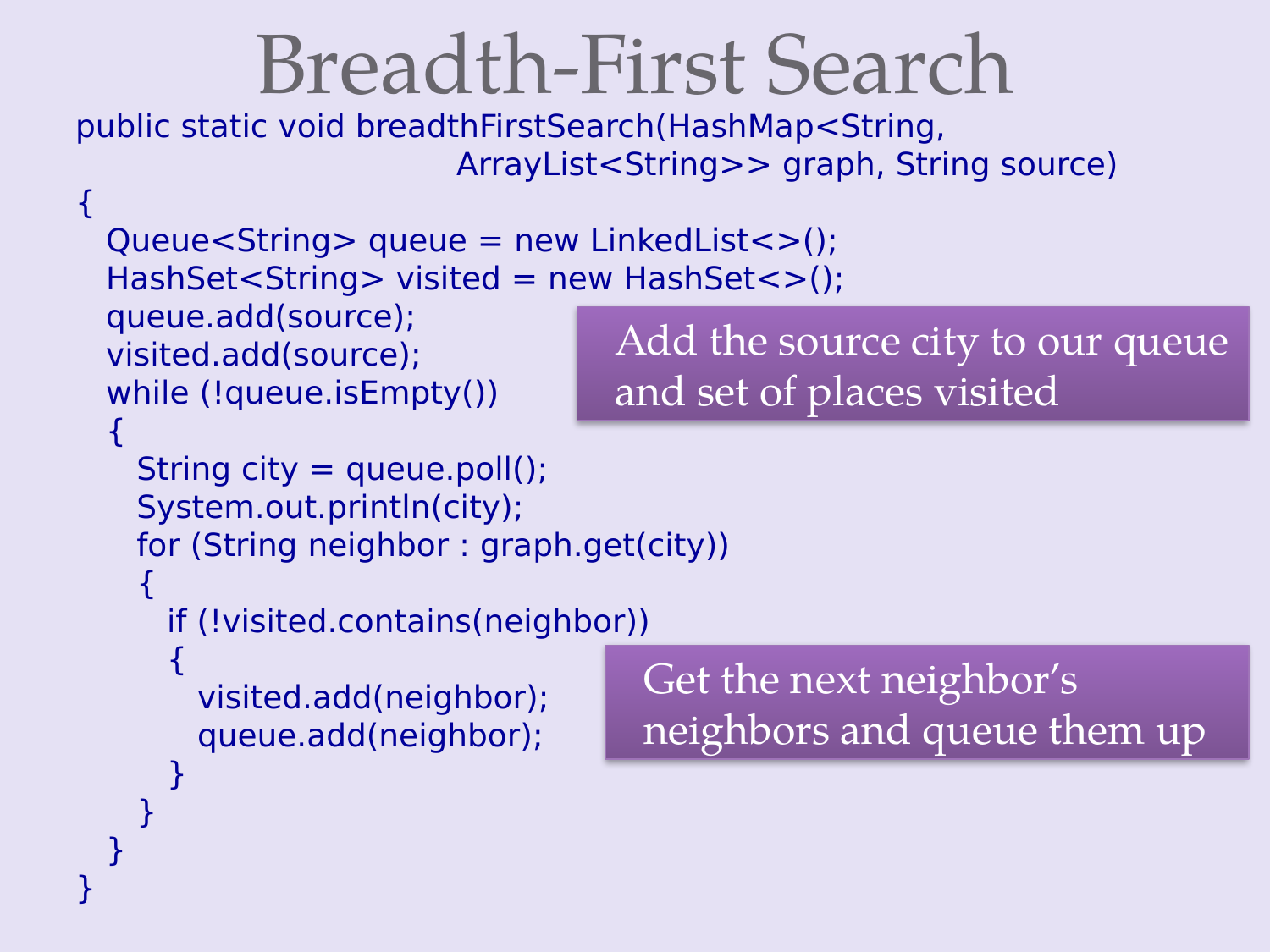

# Breadth-First Search
public static void breadthFirstSearch(HashMap<String,
			ArrayList<String>> graph, String source)
{
   Queue<String> queue = new LinkedList<>();
   HashSet<String> visited = new HashSet<>();
   queue.add(source);
   visited.add(source);
   while (!queue.isEmpty())
   {
      String city = queue.poll();
      System.out.println(city);
      for (String neighbor : graph.get(city))
      {
         if (!visited.contains(neighbor))
         {
            visited.add(neighbor);
            queue.add(neighbor);
         }
      }
   }
}
Add the source city to our queue and set of places visited
Get the next neighbor’s neighbors and queue them up